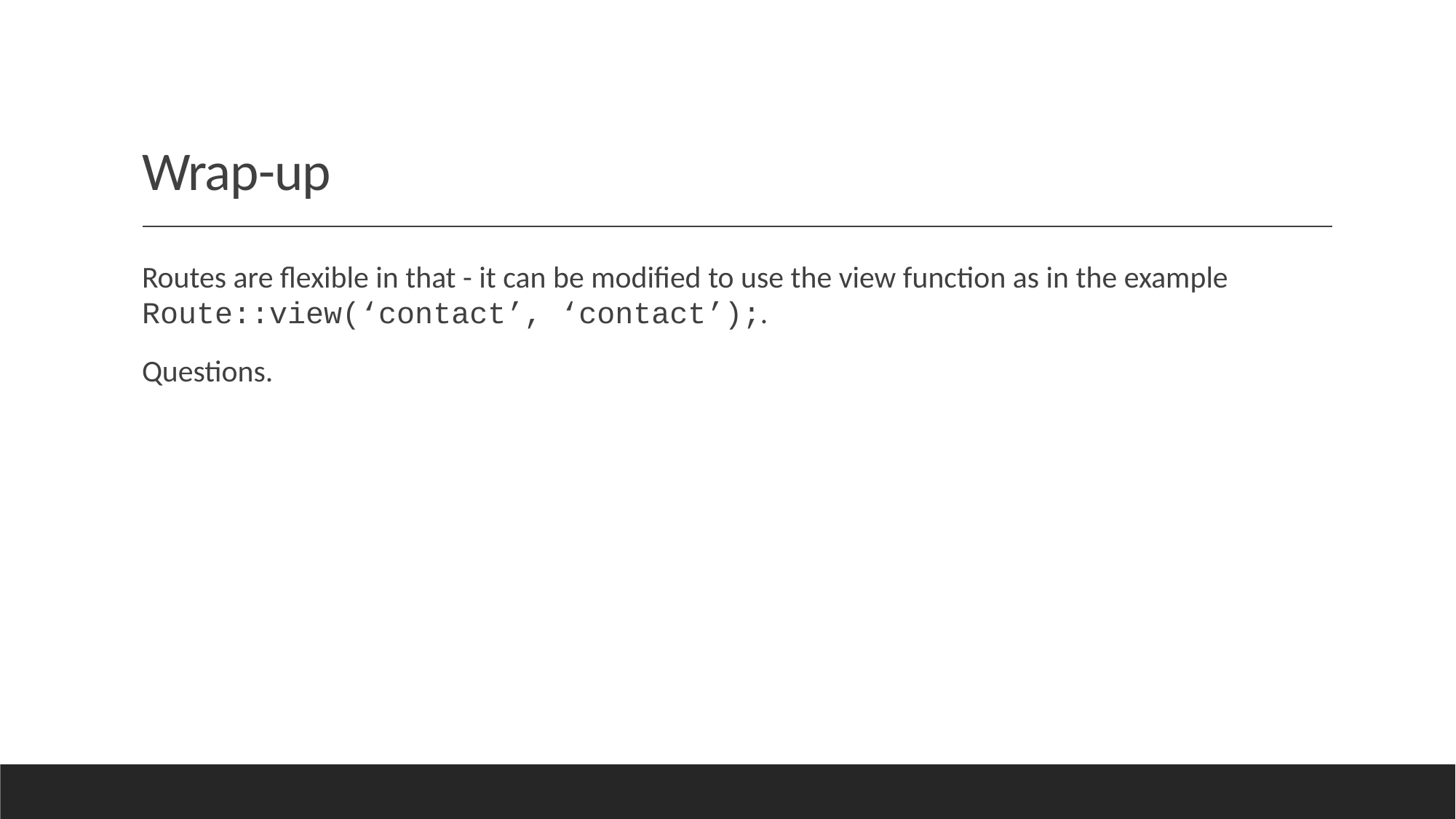

# Wrap-up
Routes are flexible in that - it can be modified to use the view function as in the example Route::view(‘contact’, ‘contact’);.
Questions.